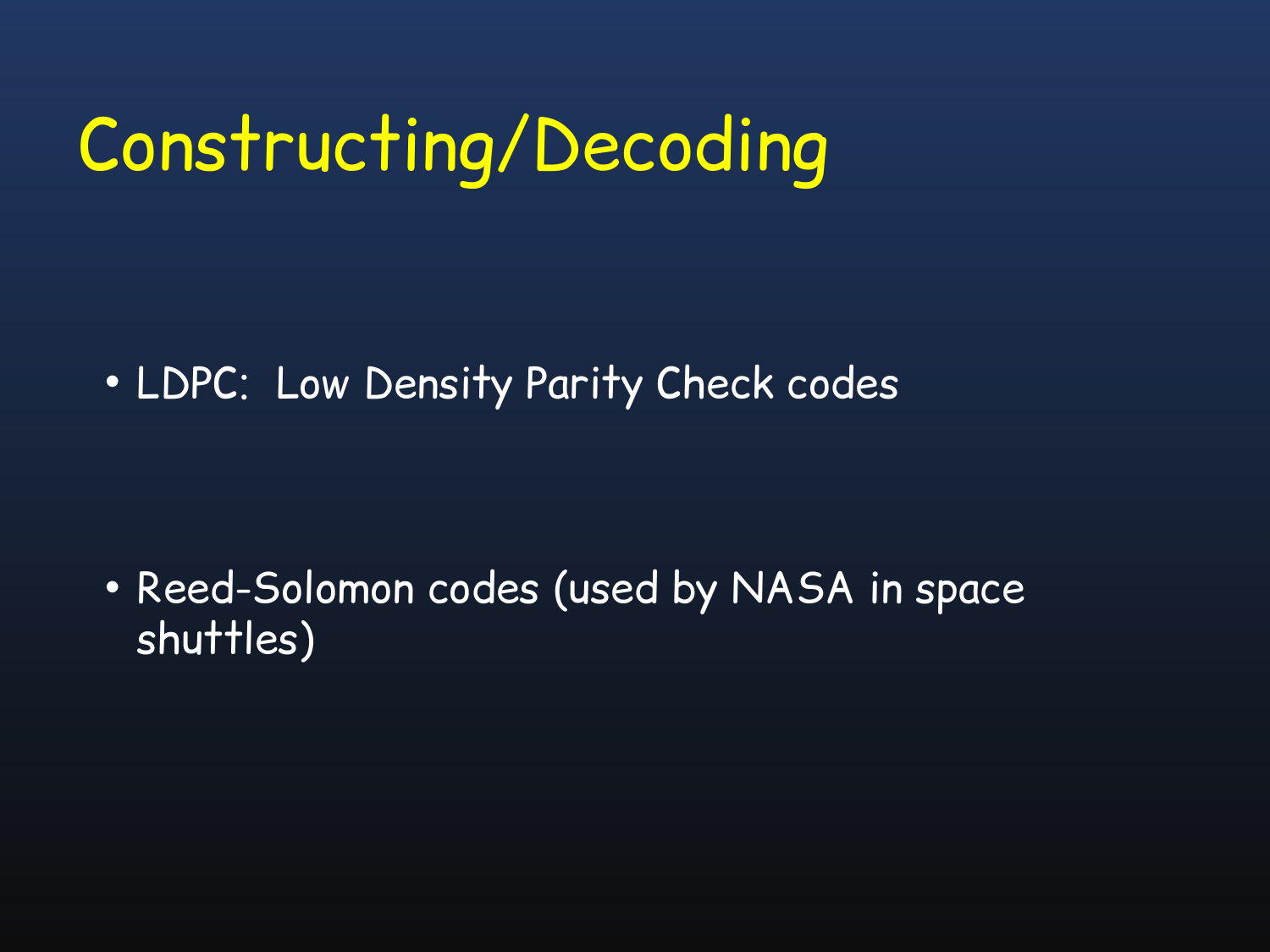

# Constructing/Decoding

LDPC:  Low Density Parity Check codes

Reed-Solomon codes (used by NASA in space shuttles)